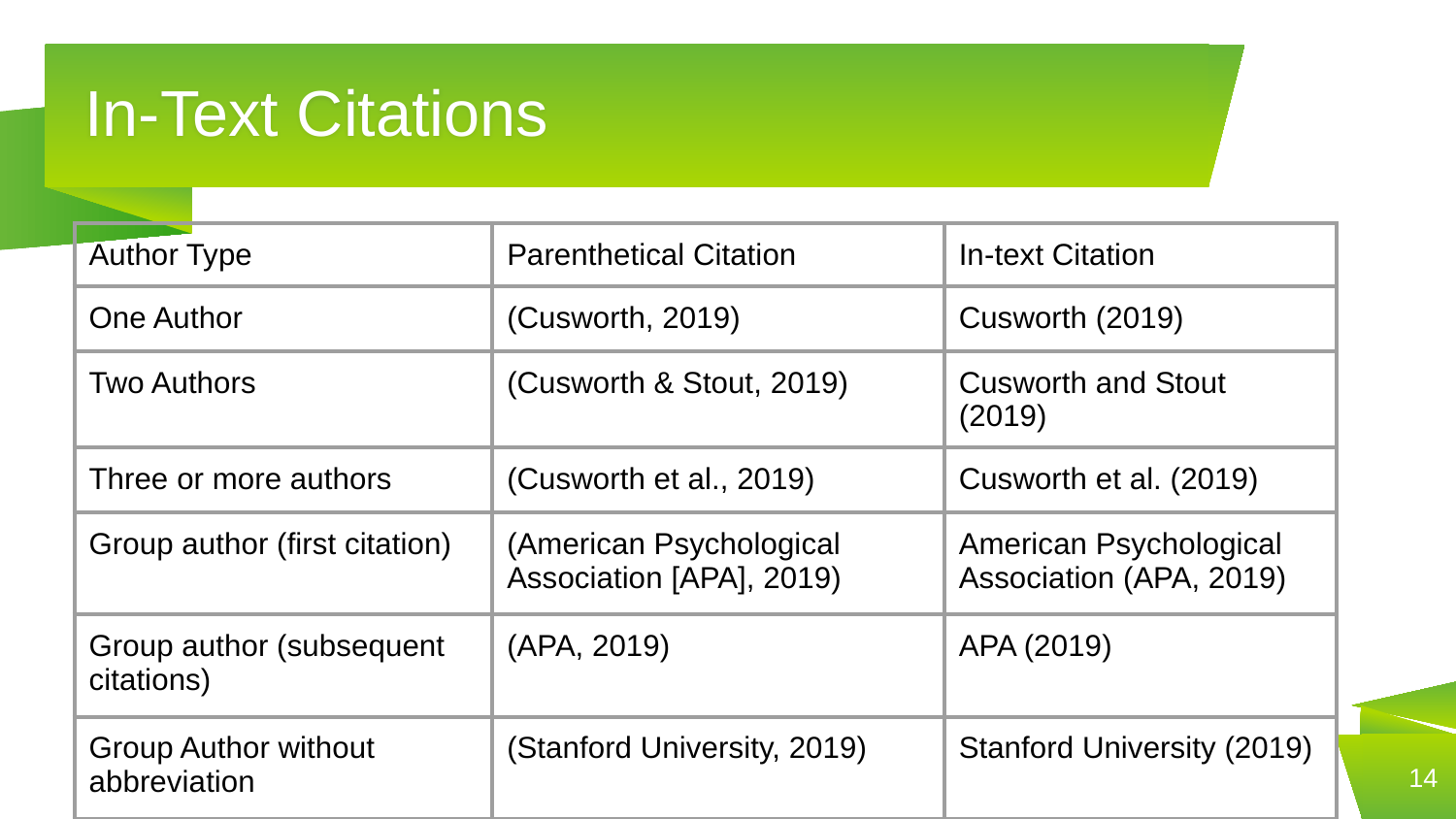

# In-Text Citations
| Author Type | Parenthetical Citation | In-text Citation |
| --- | --- | --- |
| One Author | (Cusworth, 2019) | Cusworth (2019) |
| Two Authors | (Cusworth & Stout, 2019) | Cusworth and Stout (2019) |
| Three or more authors | (Cusworth et al., 2019) | Cusworth et al. (2019) |
| Group author (first citation) | (American Psychological Association [APA], 2019) | American Psychological Association (APA, 2019) |
| Group author (subsequent citations) | (APA, 2019) | APA (2019) |
| Group Author without abbreviation | (Stanford University, 2019) | Stanford University (2019) |
14